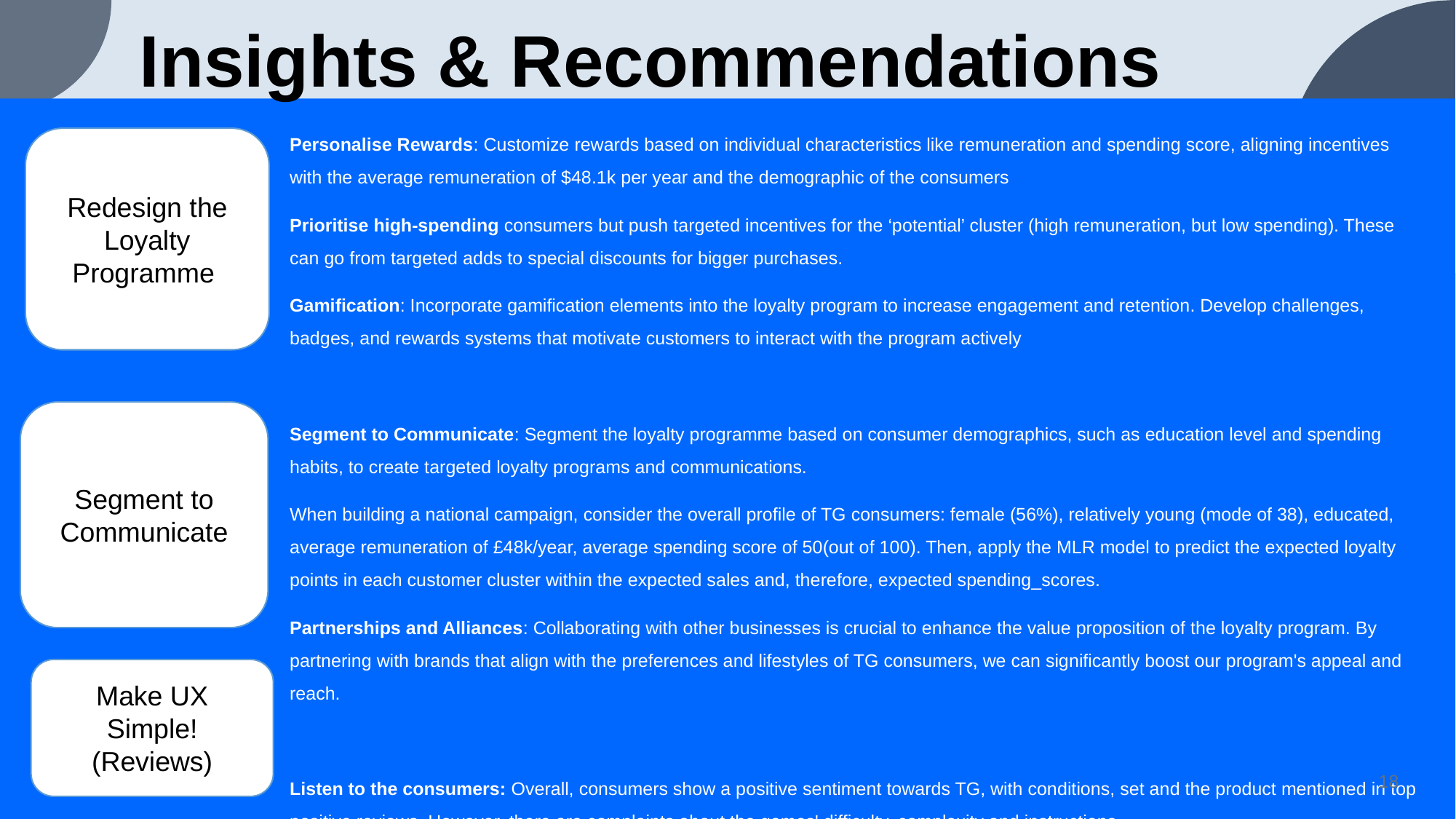

# Insights & Recommendations

Personalise Rewards: Customize rewards based on individual characteristics like remuneration and spending score, aligning incentives with the average remuneration of $48.1k per year and the demographic of the consumers
Prioritise high-spending consumers but push targeted incentives for the ‘potential’ cluster (high remuneration, but low spending). These can go from targeted adds to special discounts for bigger purchases.
Gamification: Incorporate gamification elements into the loyalty program to increase engagement and retention. Develop challenges, badges, and rewards systems that motivate customers to interact with the program actively

Segment to Communicate: Segment the loyalty programme based on consumer demographics, such as education level and spending habits, to create targeted loyalty programs and communications.
When building a national campaign, consider the overall profile of TG consumers: female (56%), relatively young (mode of 38), educated, average remuneration of £48k/year, average spending score of 50(out of 100). Then, apply the MLR model to predict the expected loyalty points in each customer cluster within the expected sales and, therefore, expected spending_scores.
Partnerships and Alliances: Collaborating with other businesses is crucial to enhance the value proposition of the loyalty program. By partnering with brands that align with the preferences and lifestyles of TG consumers, we can significantly boost our program's appeal and reach.

Listen to the consumers: Overall, consumers show a positive sentiment towards TG, with conditions, set and the product mentioned in top positive reviews. However, there are complaints about the games' difficulty, complexity and instructions.

Redesign the
Loyalty Programme
Segment to Communicate
Make UX Simple!
(Reviews)
18